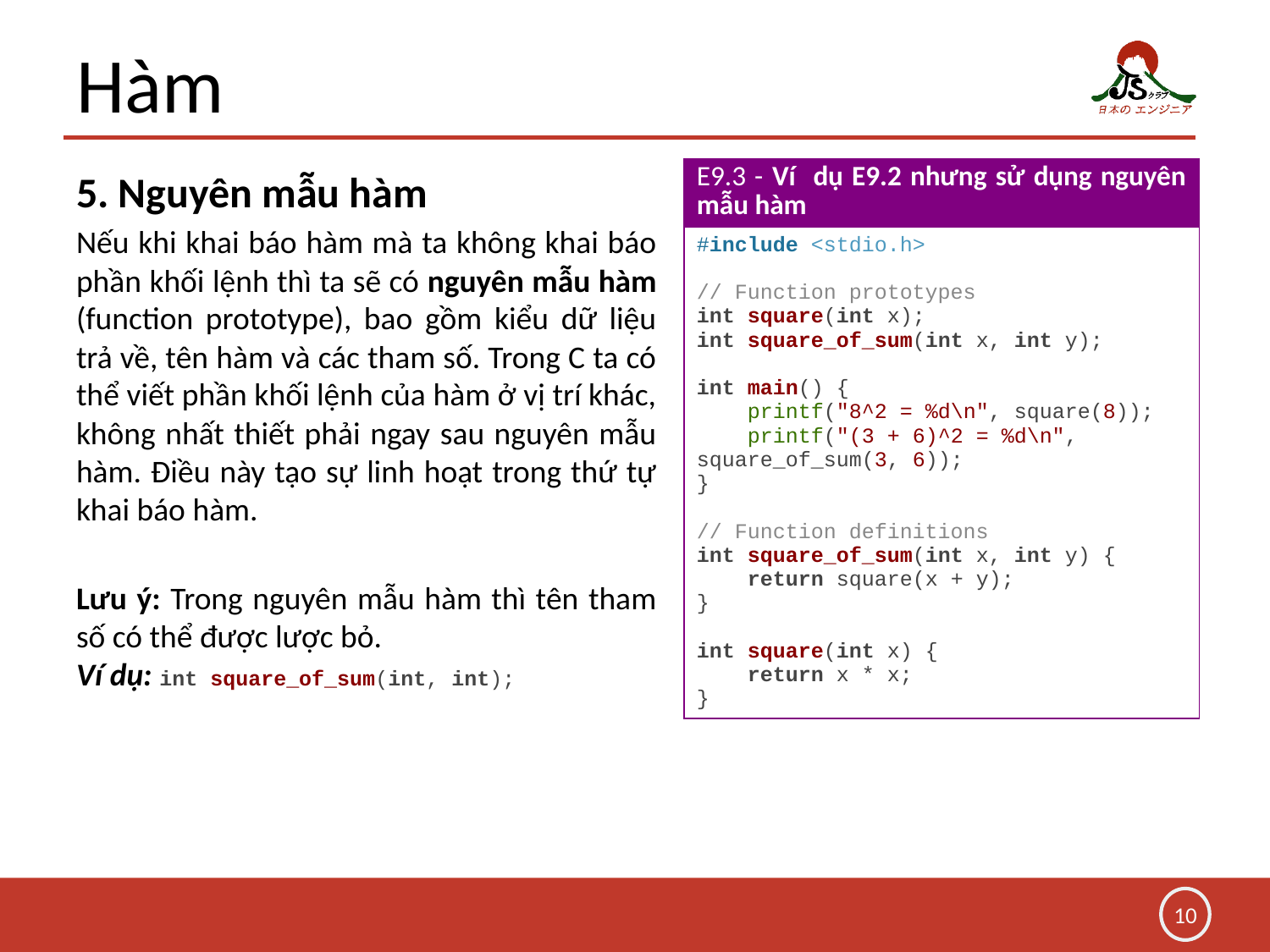

# Hàm
5. Nguyên mẫu hàm
Nếu khi khai báo hàm mà ta không khai báo phần khối lệnh thì ta sẽ có nguyên mẫu hàm (function prototype), bao gồm kiểu dữ liệu trả về, tên hàm và các tham số. Trong C ta có thể viết phần khối lệnh của hàm ở vị trí khác, không nhất thiết phải ngay sau nguyên mẫu hàm. Điều này tạo sự linh hoạt trong thứ tự khai báo hàm.

Lưu ý: Trong nguyên mẫu hàm thì tên tham số có thể được lược bỏ.
Ví dụ: int square_of_sum(int, int);
| E9.3 - Ví dụ E9.2 nhưng sử dụng nguyên mẫu hàm |
| --- |
| #include <stdio.h> // Function prototypes int square(int x); int square\_of\_sum(int x, int y);   int main() { printf("8^2 = %d\n", square(8)); printf("(3 + 6)^2 = %d\n", square\_of\_sum(3, 6)); } // Function definitions int square\_of\_sum(int x, int y) { return square(x + y); } int square(int x) { return x \* x; } |